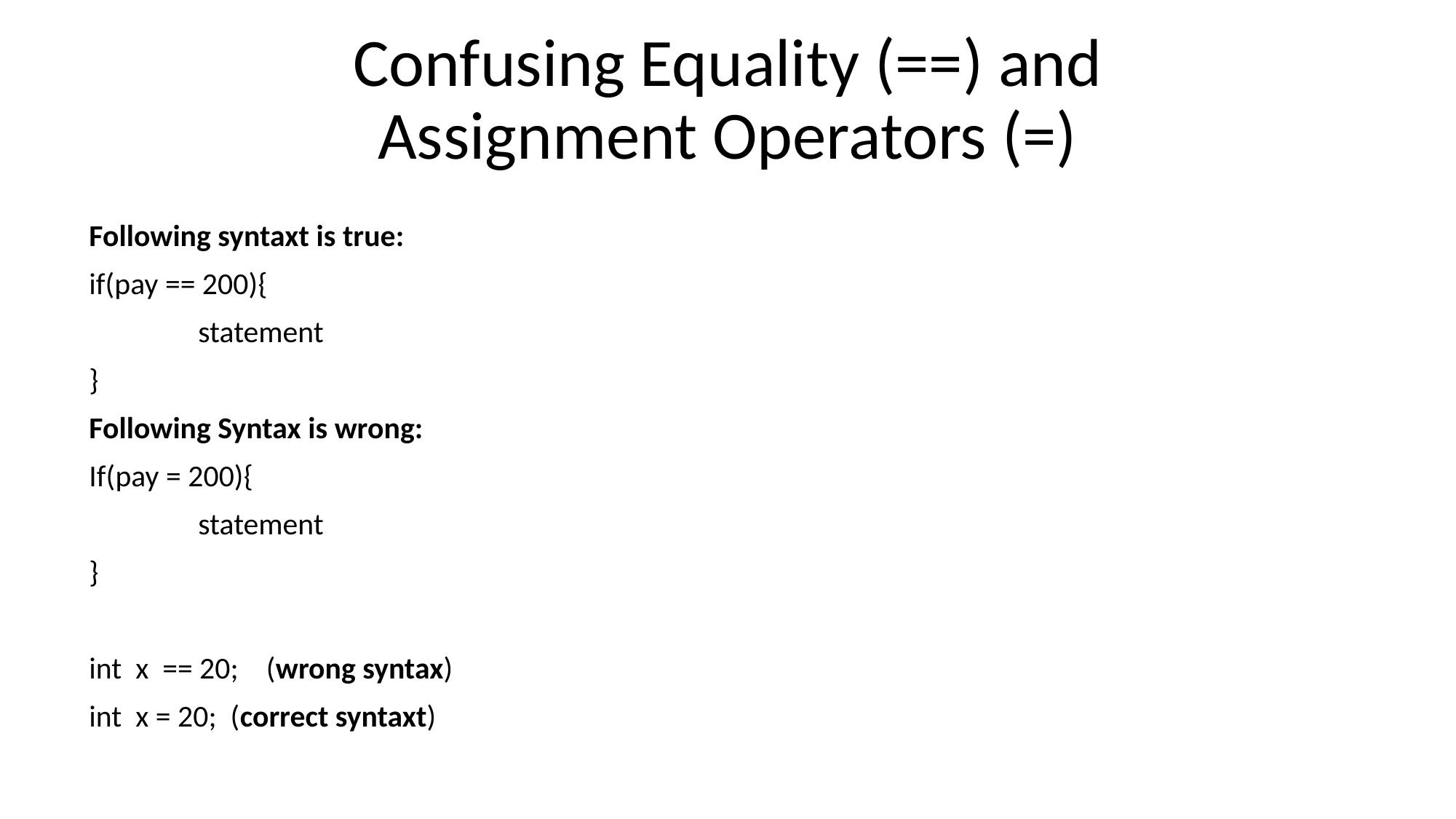

# Confusing Equality (==) and Assignment Operators (=)
Following syntaxt is true:
if(pay == 200){
	statement
}
Following Syntax is wrong:
If(pay = 200){
	statement
}

int  x  == 20;    (wrong syntax)
int  x = 20;  (correct syntaxt)